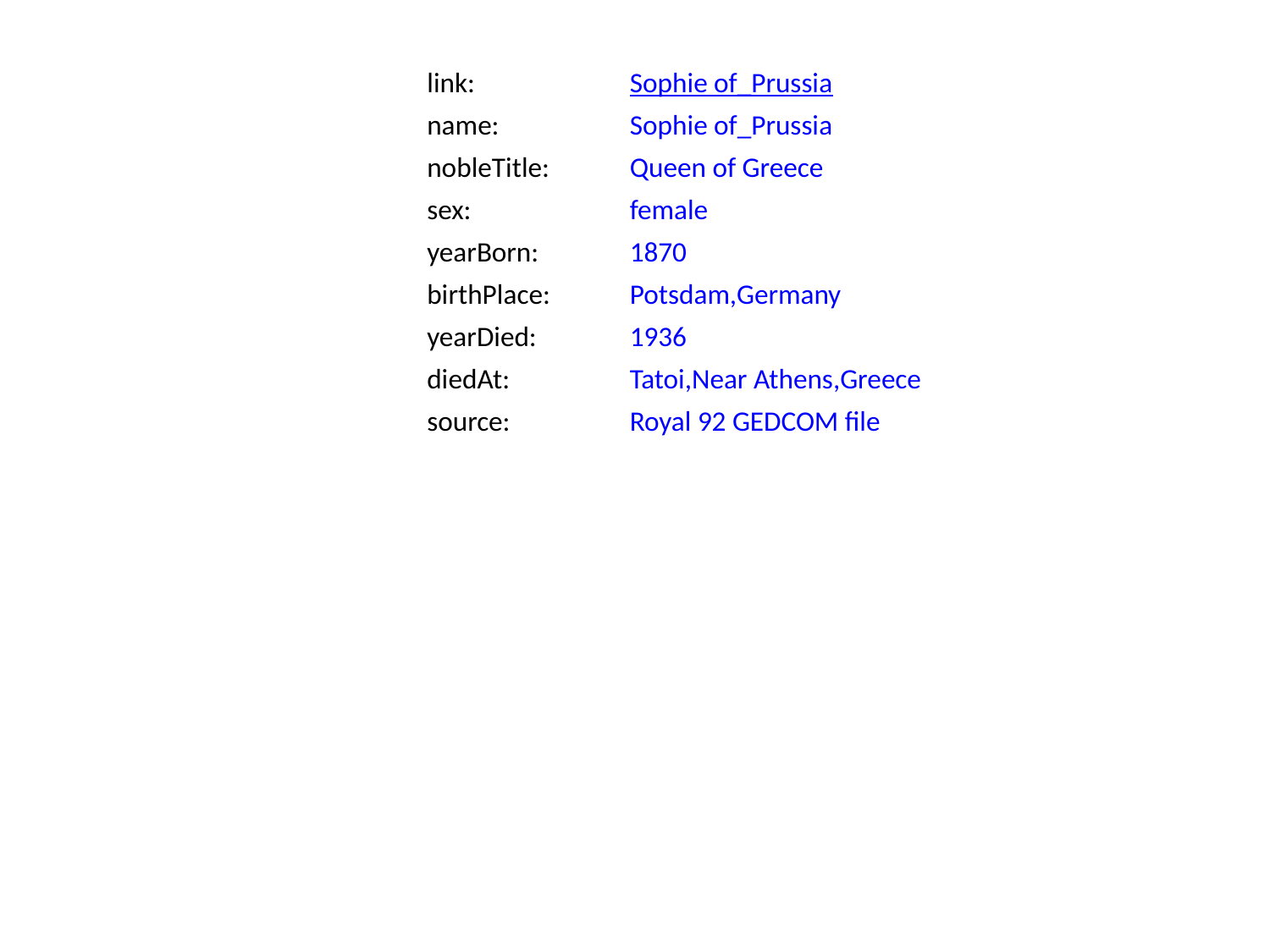

link:

Sophie of_Prussia

name:

Sophie of_Prussia

nobleTitle:

Queen of Greece

sex:

female

yearBorn:

1870

birthPlace:

Potsdam,Germany

yearDied:

1936

diedAt:

Tatoi,Near Athens,Greece

source:

Royal 92 GEDCOM file